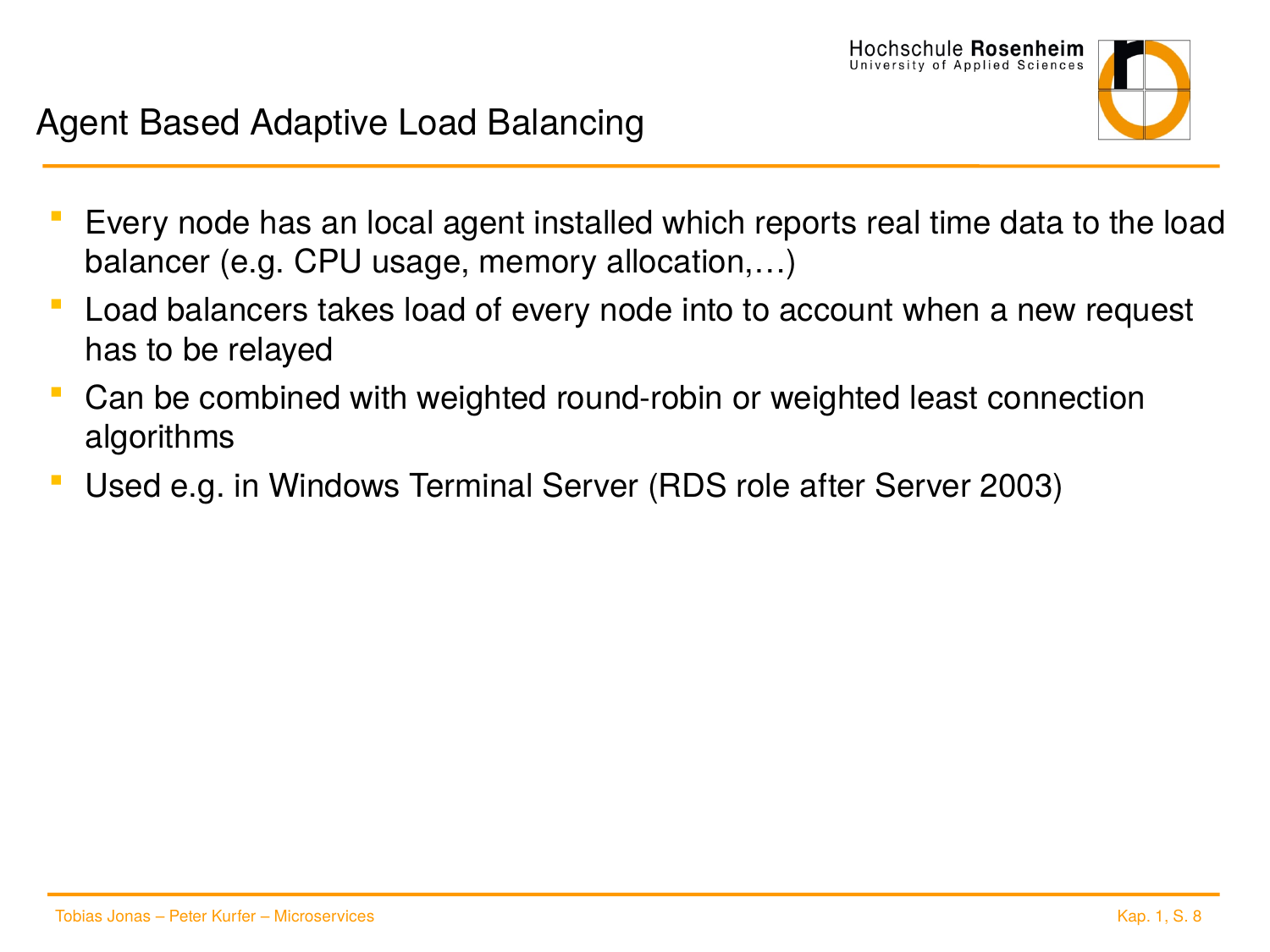

# Agent Based Adaptive Load Balancing
Every node has an local agent installed which reports real time data to the load balancer (e.g. CPU usage, memory allocation,…)
Load balancers takes load of every node into to account when a new request has to be relayed
Can be combined with weighted round-robin or weighted least connection algorithms
Used e.g. in Windows Terminal Server (RDS role after Server 2003)